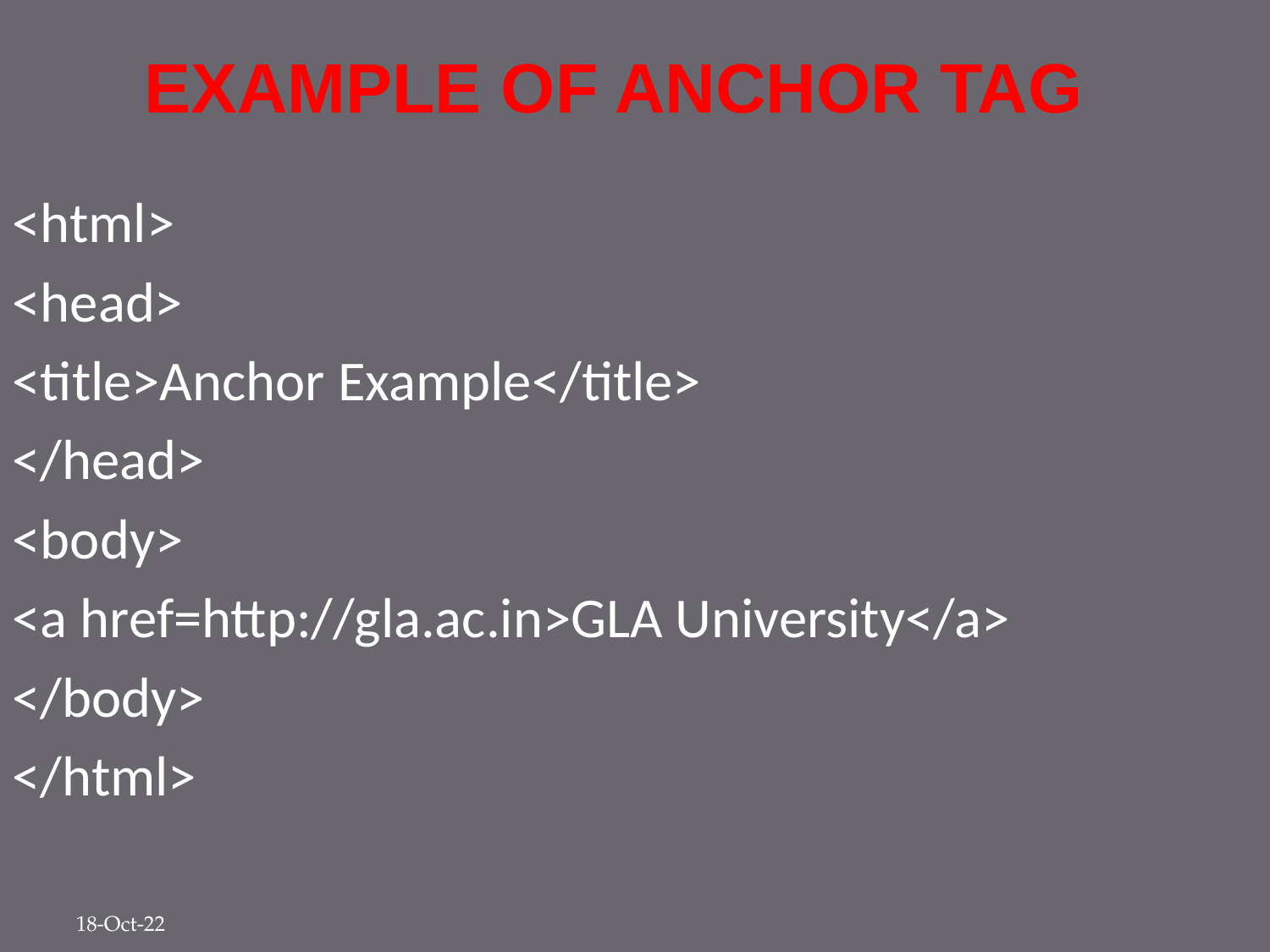

# example of anchor Tag
<html>
<head>
<title>Anchor Example</title>
</head>
<body>
<a href=http://gla.ac.in>GLA University</a>
</body>
</html>
18-Oct-22